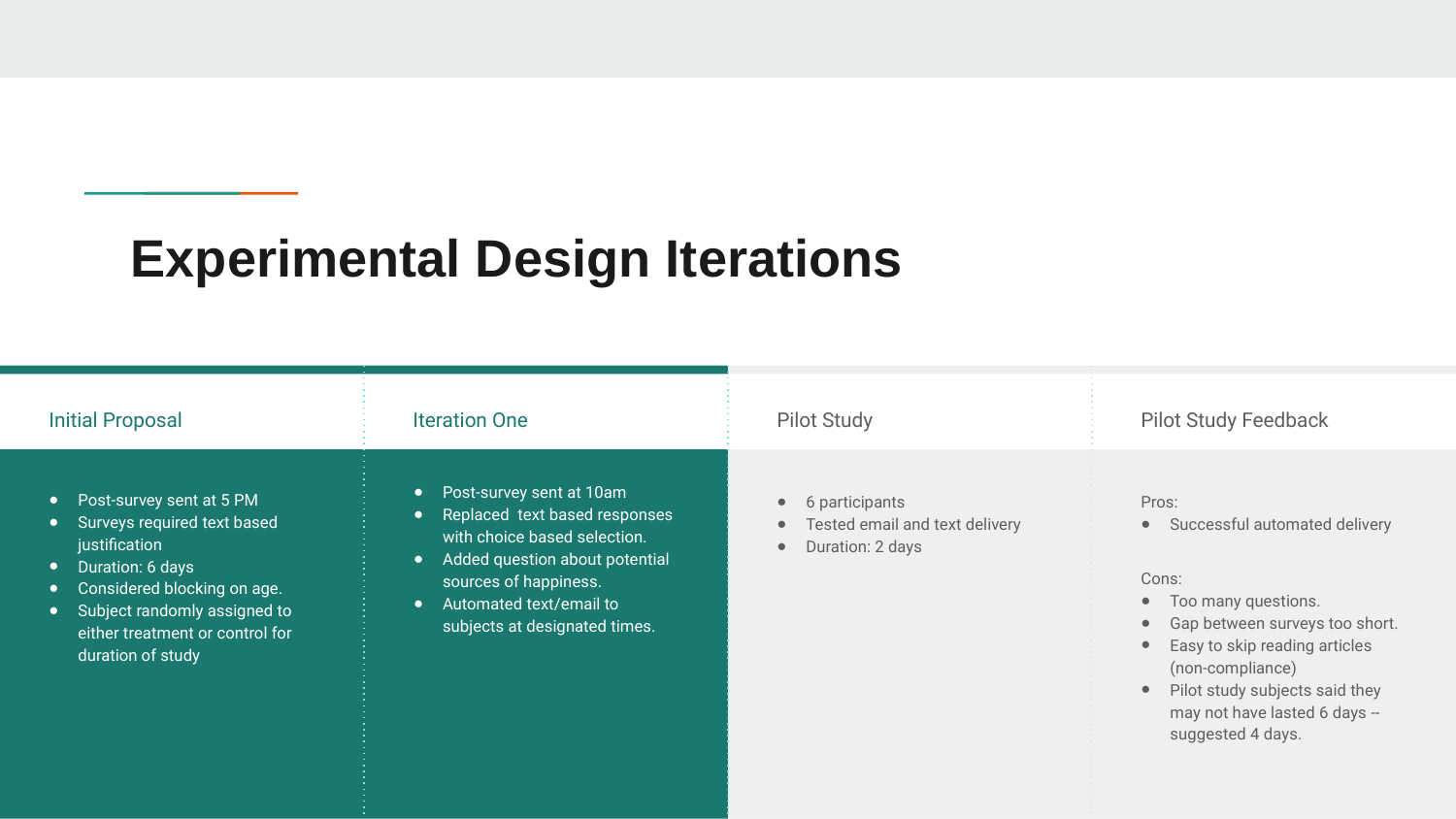

# Experimental Design Iterations

Initial Proposal
Post-survey sent at 5 PM
Surveys required text based justification
Duration: 6 days
Considered blocking on age.
Subject randomly assigned to either treatment or control for duration of study

Iteration One
Post-survey sent at 10am
Replaced  text based responses with choice based selection.
Added question about potential sources of happiness.
Automated text/email to subjects at designated times.

Pilot Study
6 participants
Tested email and text delivery
Duration: 2 days

Pilot Study Feedback
Pros:
Successful automated delivery
Cons:
Too many questions.
Gap between surveys too short.
Easy to skip reading articles (non-compliance)
Pilot study subjects said they may not have lasted 6 days -- suggested 4 days.